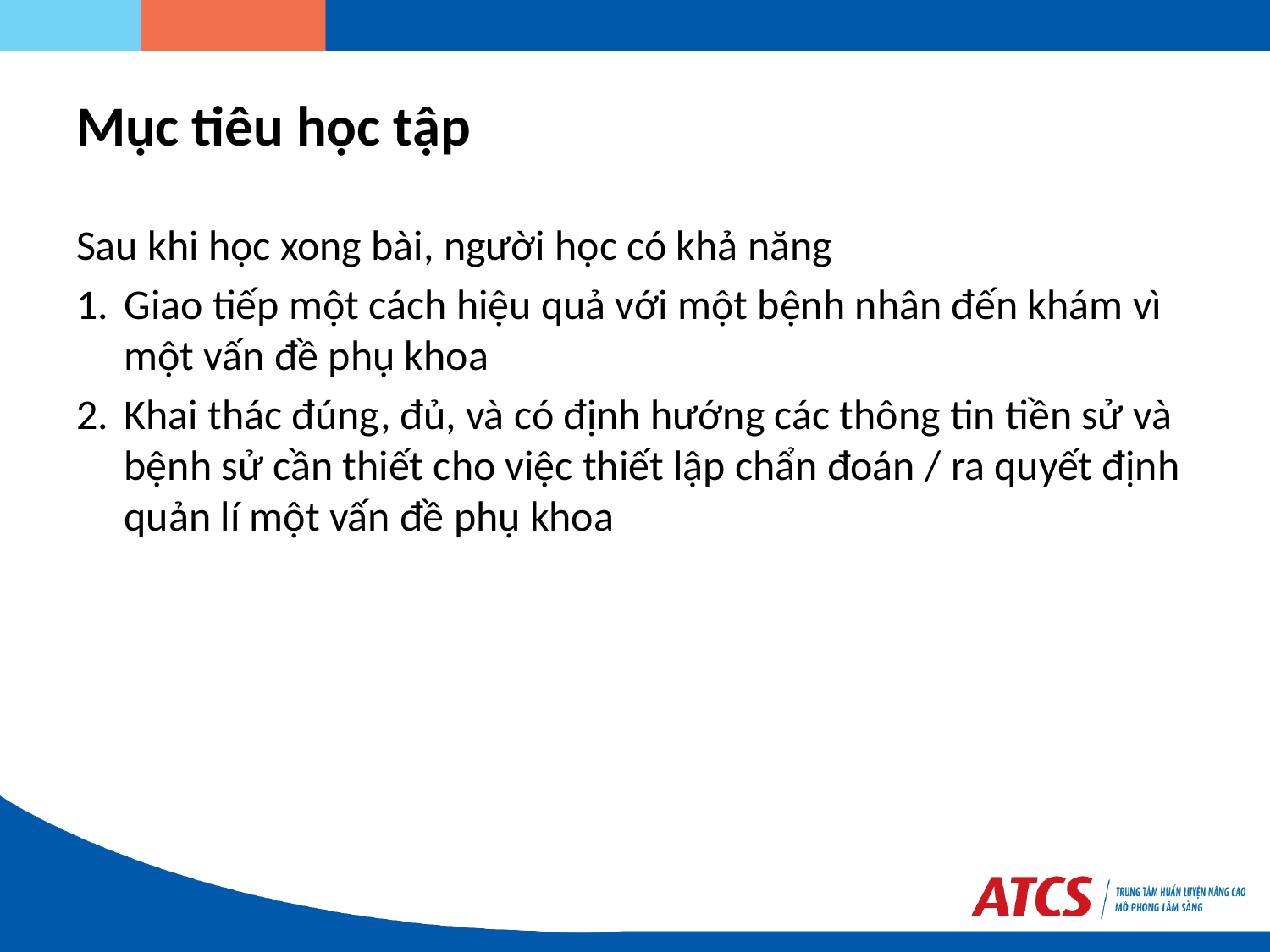

# Mục tiêu học tập
Sau khi học xong bài, người học có khả năng
Giao tiếp một cách hiệu quả với một bệnh nhân đến khám vì một vấn đề phụ khoa
Khai thác đúng, đủ, và có định hướng các thông tin tiền sử và bệnh sử cần thiết cho việc thiết lập chẩn đoán / ra quyết định quản lí một vấn đề phụ khoa